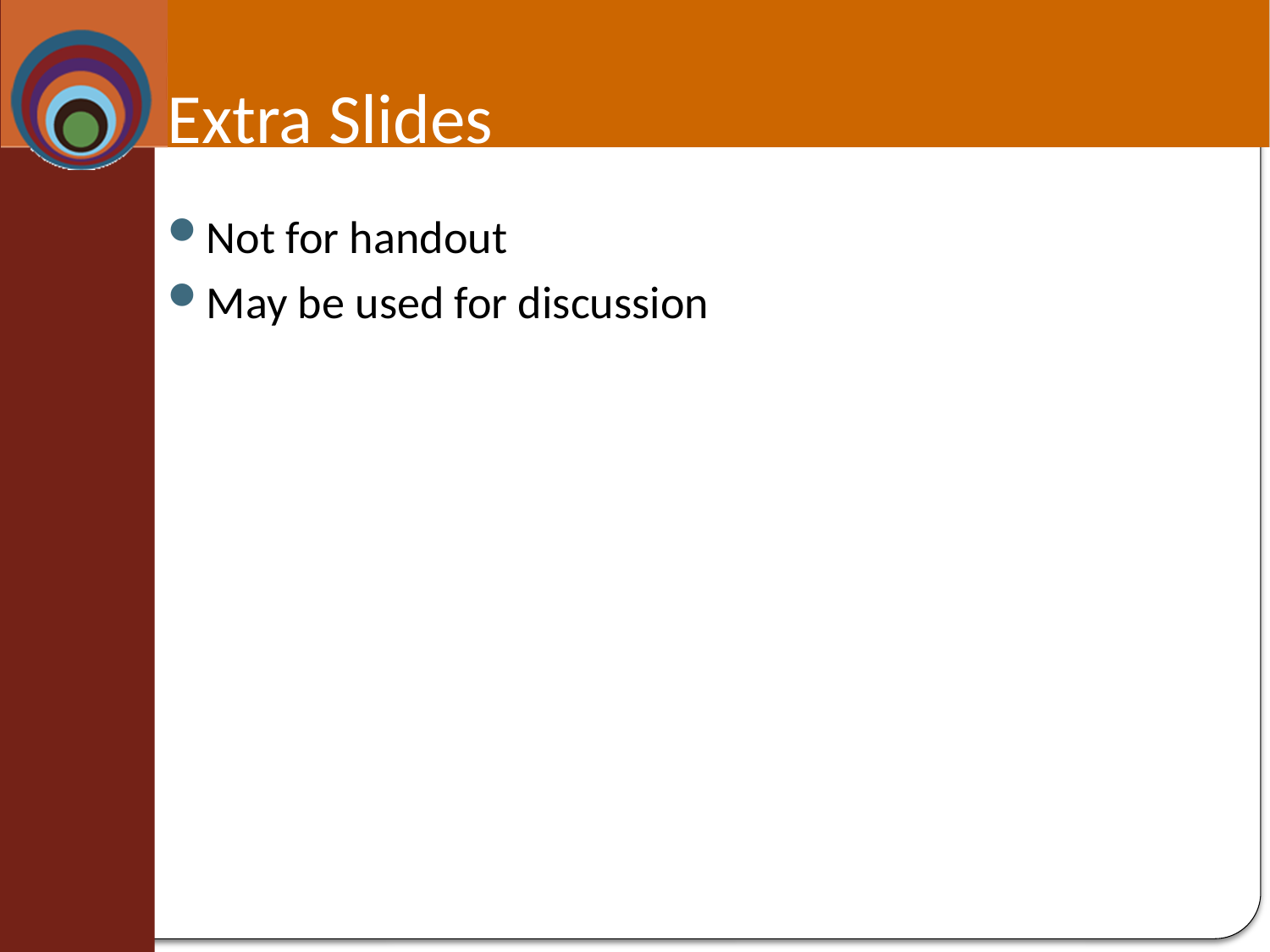

# Extra Slides
Not for handout
May be used for discussion